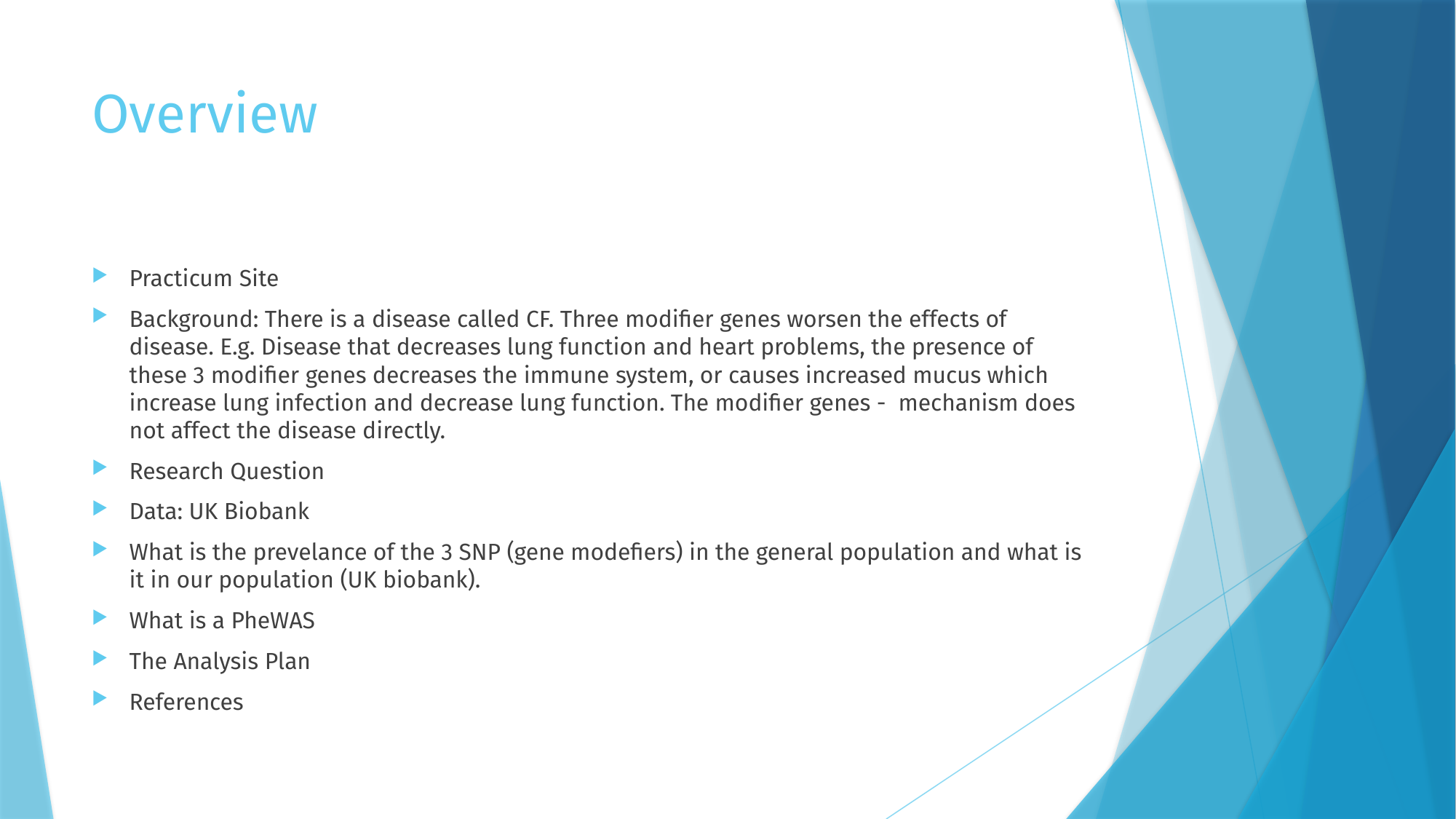

# Overview
Practicum Site
Background: There is a disease called CF. Three modifier genes worsen the effects of disease. E.g. Disease that decreases lung function and heart problems, the presence of these 3 modifier genes decreases the immune system, or causes increased mucus which increase lung infection and decrease lung function. The modifier genes -  mechanism does not affect the disease directly.
Research Question
Data: UK Biobank
What is the prevelance of the 3 SNP (gene modefiers) in the general population and what is it in our population (UK biobank).
What is a PheWAS
The Analysis Plan
References